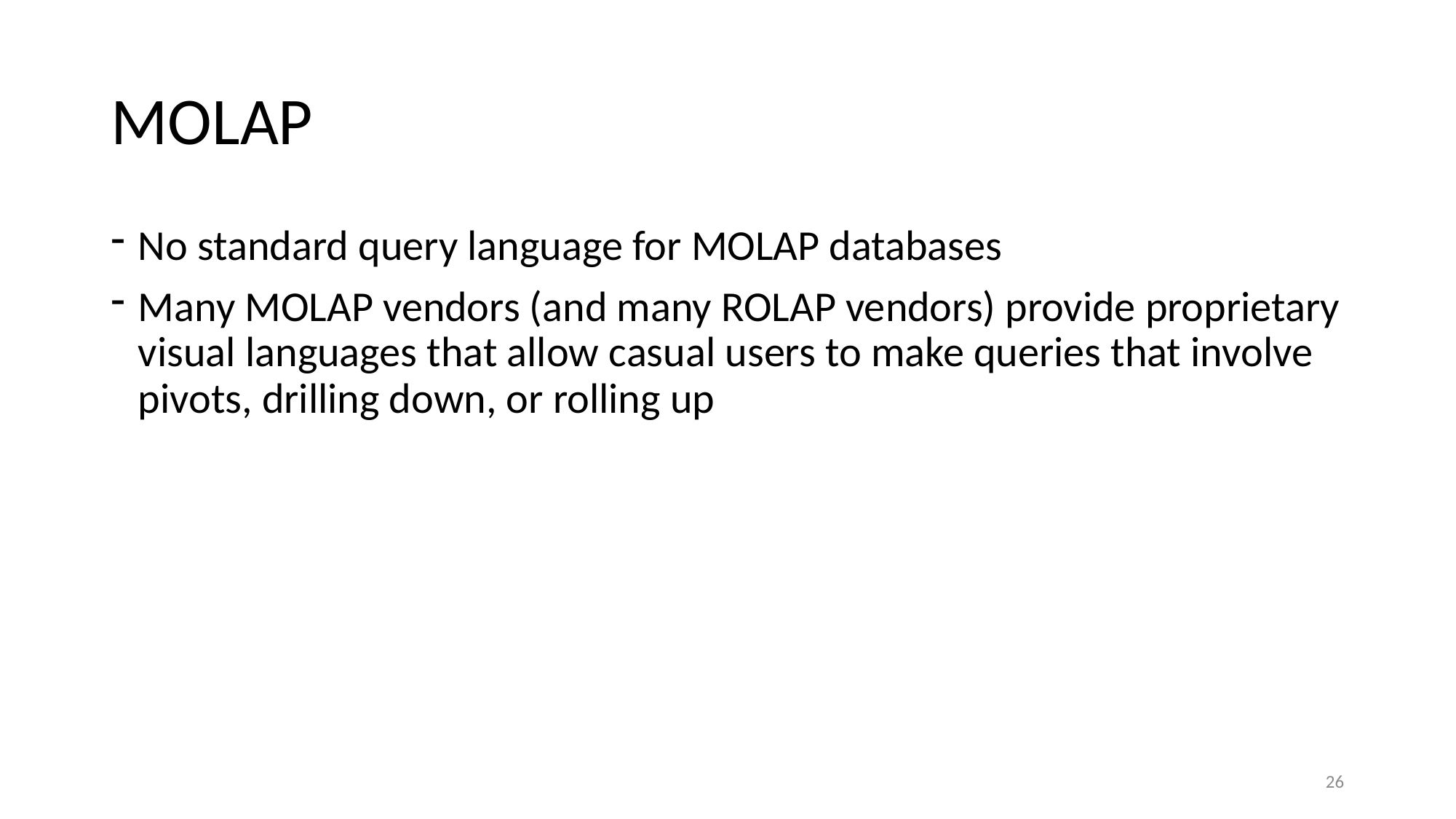

# MOLAP
No standard query language for MOLAP databases
Many MOLAP vendors (and many ROLAP vendors) provide proprietary visual languages that allow casual users to make queries that involve pivots, drilling down, or rolling up
26